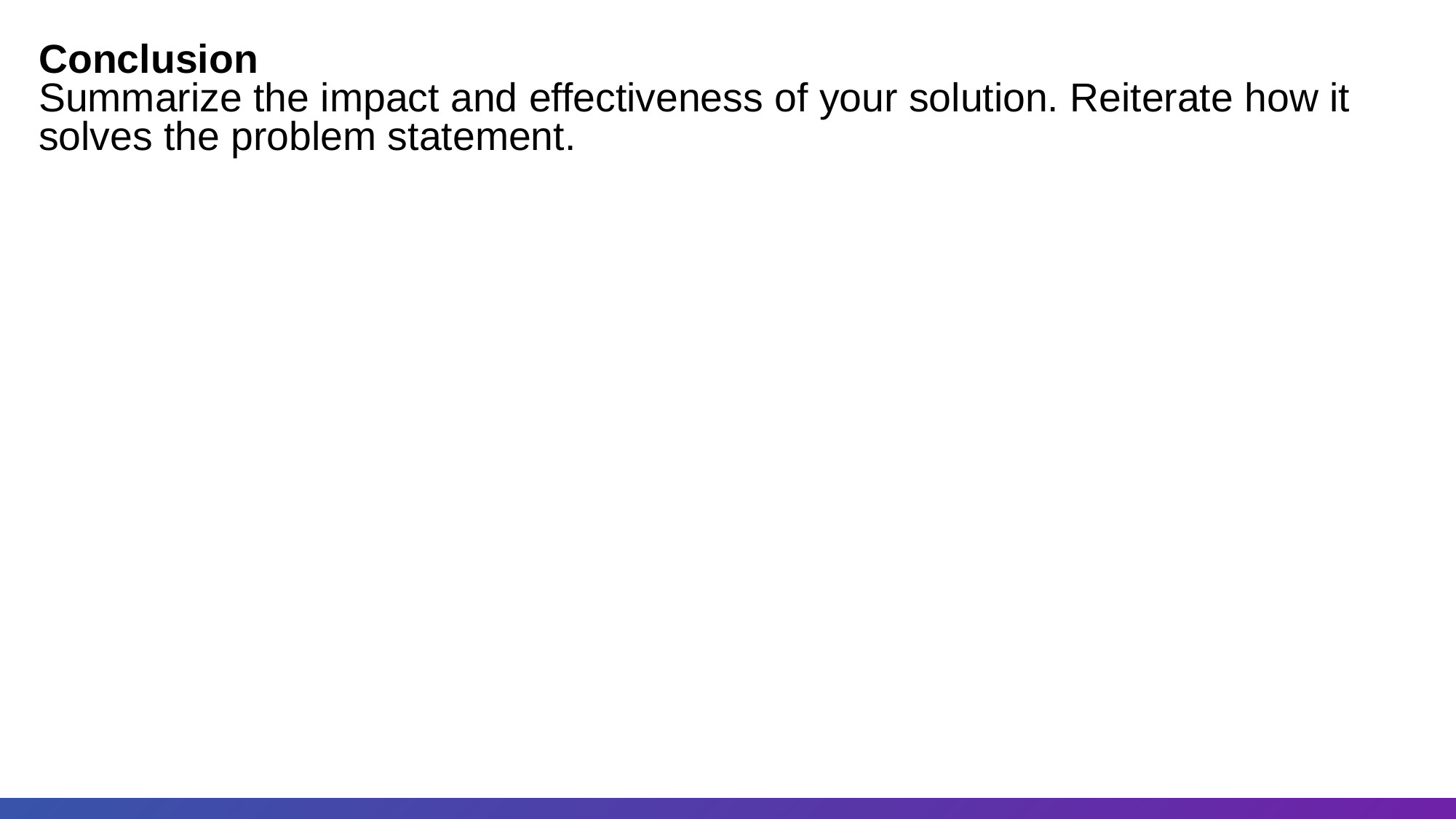

Conclusion
Summarize the impact and effectiveness of your solution. Reiterate how it solves the problem statement.